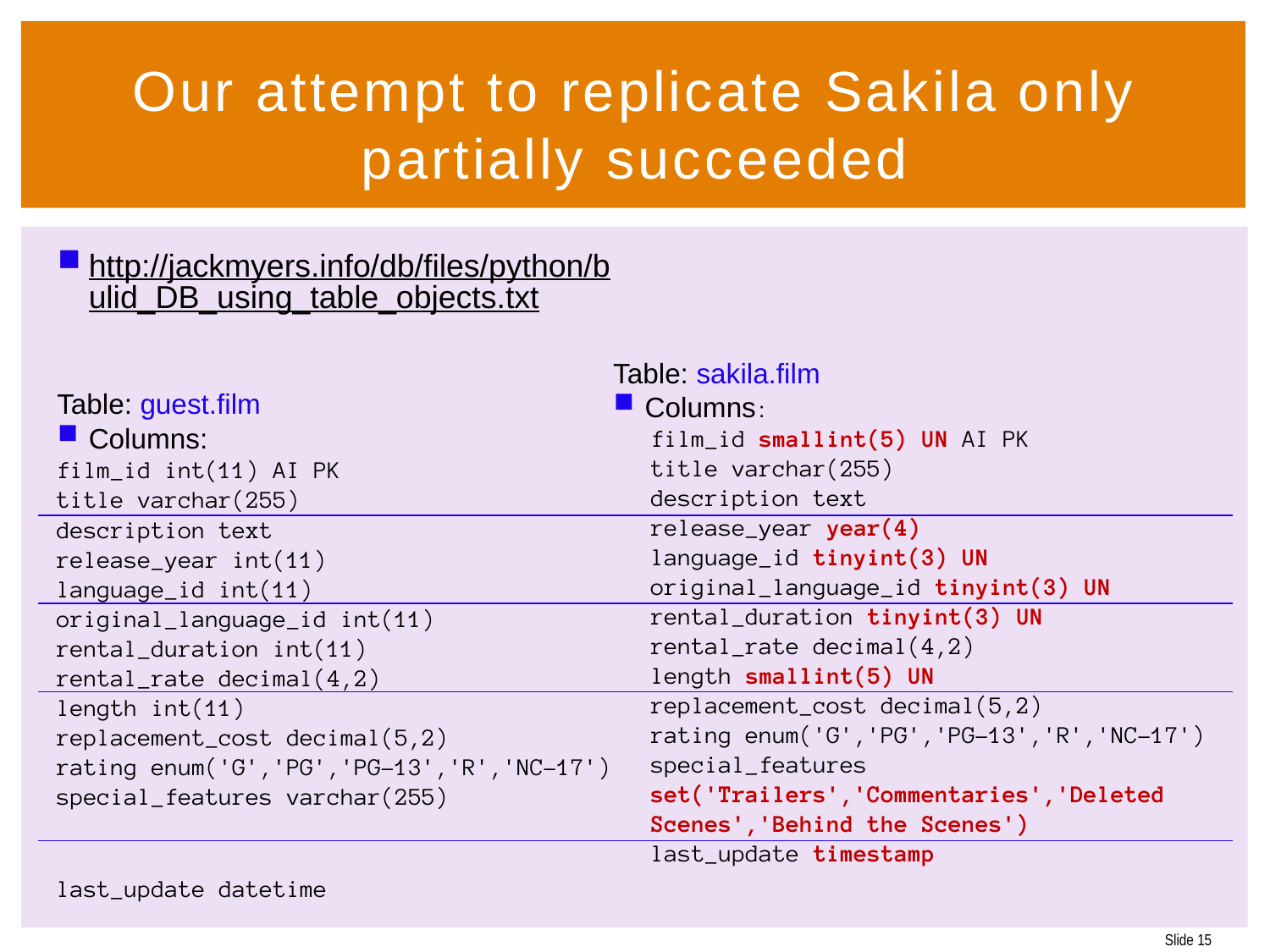

# Our attempt to replicate Sakila only partially succeeded
http://jackmyers.info/db/files/python/bulid_DB_using_table_objects.txt
Table: guest.film
Columns:
film_id int(11) AI PK
title varchar(255)
description text
release_year int(11)
language_id int(11)
original_language_id int(11)
rental_duration int(11)
rental_rate decimal(4,2)
length int(11)
replacement_cost decimal(5,2)
rating enum('G','PG','PG-13','R','NC-17')
special_features varchar(255)
last_update datetime
Table: sakila.film
Columns:
film_id smallint(5) UN AI PK
title varchar(255)
description text
release_year year(4)
language_id tinyint(3) UN
original_language_id tinyint(3) UN
rental_duration tinyint(3) UN
rental_rate decimal(4,2)
length smallint(5) UN
replacement_cost decimal(5,2)
rating enum('G','PG','PG-13','R','NC-17')
special_features set('Trailers','Commentaries','Deleted Scenes','Behind the Scenes')
last_update timestamp